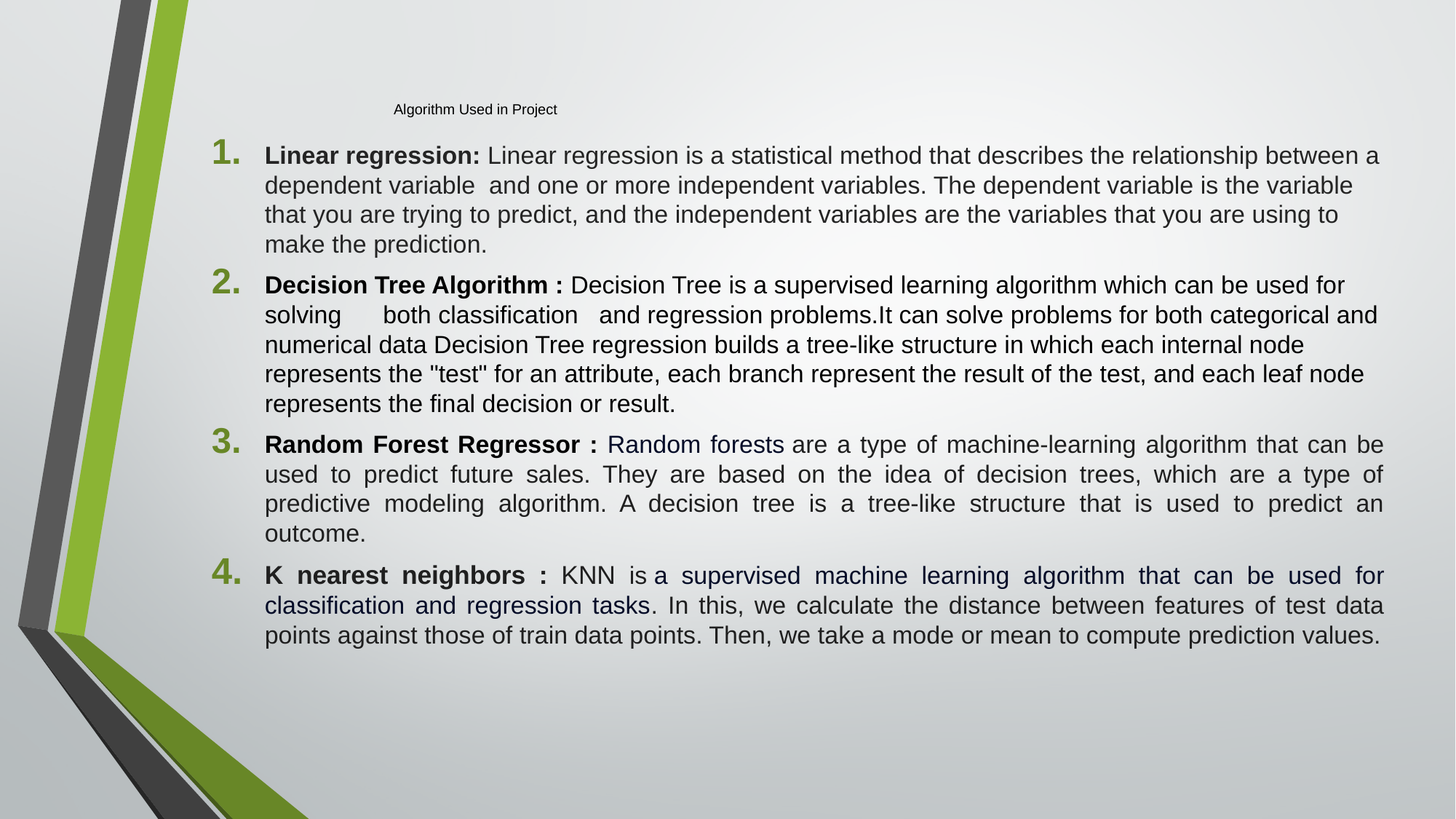

# Algorithm Used in Project
Linear regression: Linear regression is a statistical method that describes the relationship between a dependent variable  and one or more independent variables. The dependent variable is the variable that you are trying to predict, and the independent variables are the variables that you are using to make the prediction.
Decision Tree Algorithm : Decision Tree is a supervised learning algorithm which can be used for solving      both classification   and regression problems.It can solve problems for both categorical and numerical data Decision Tree regression builds a tree-like structure in which each internal node represents the "test" for an attribute, each branch represent the result of the test, and each leaf node represents the final decision or result.
Random Forest Regressor : Random forests are a type of machine-learning algorithm that can be used to predict future sales. They are based on the idea of decision trees, which are a type of predictive modeling algorithm. A decision tree is a tree-like structure that is used to predict an outcome.
K nearest neighbors : KNN is a supervised machine learning algorithm that can be used for classification and regression tasks. In this, we calculate the distance between features of test data points against those of train data points. Then, we take a mode or mean to compute prediction values.